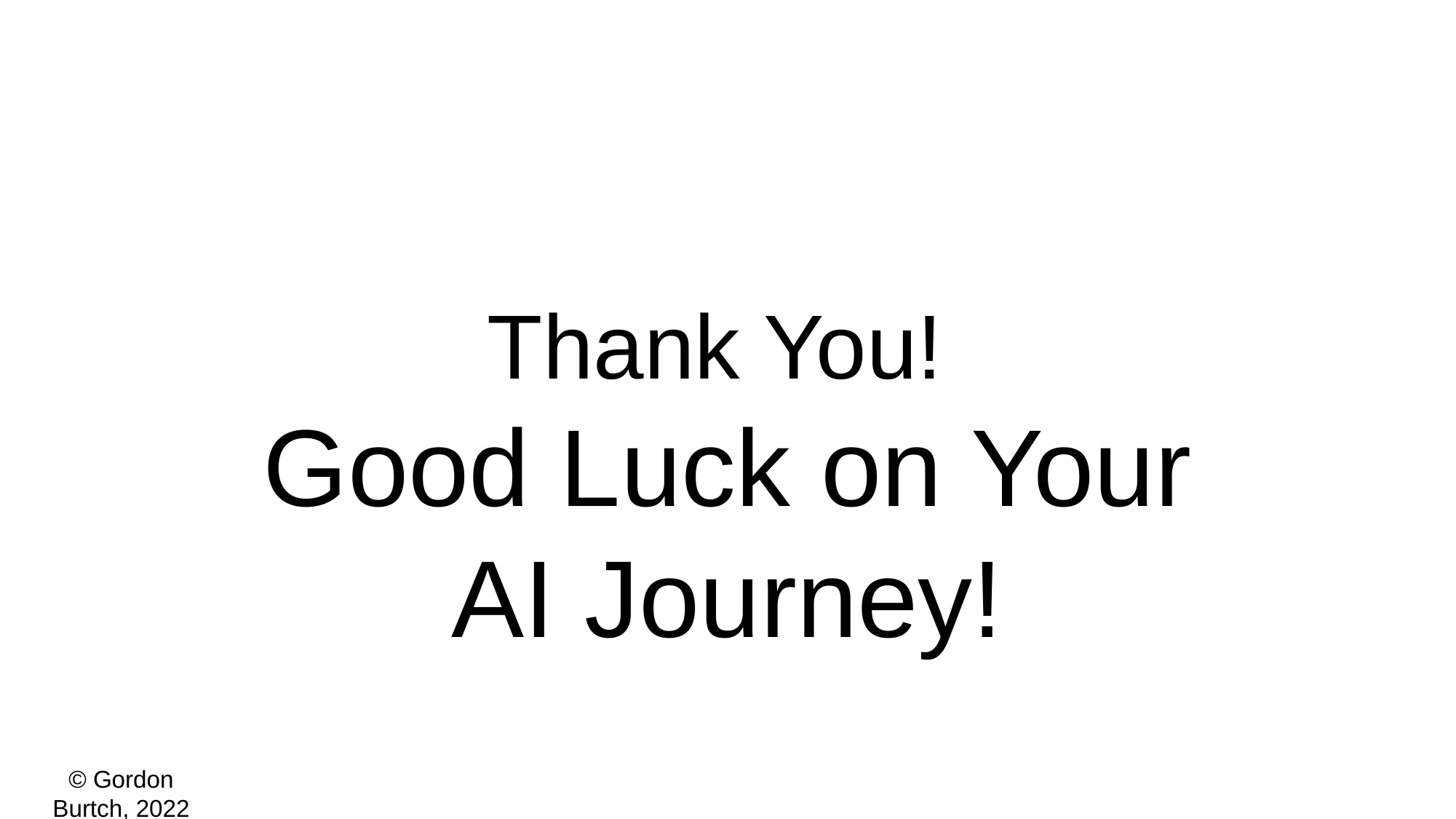

Thank You!
Good Luck on Your AI Journey!